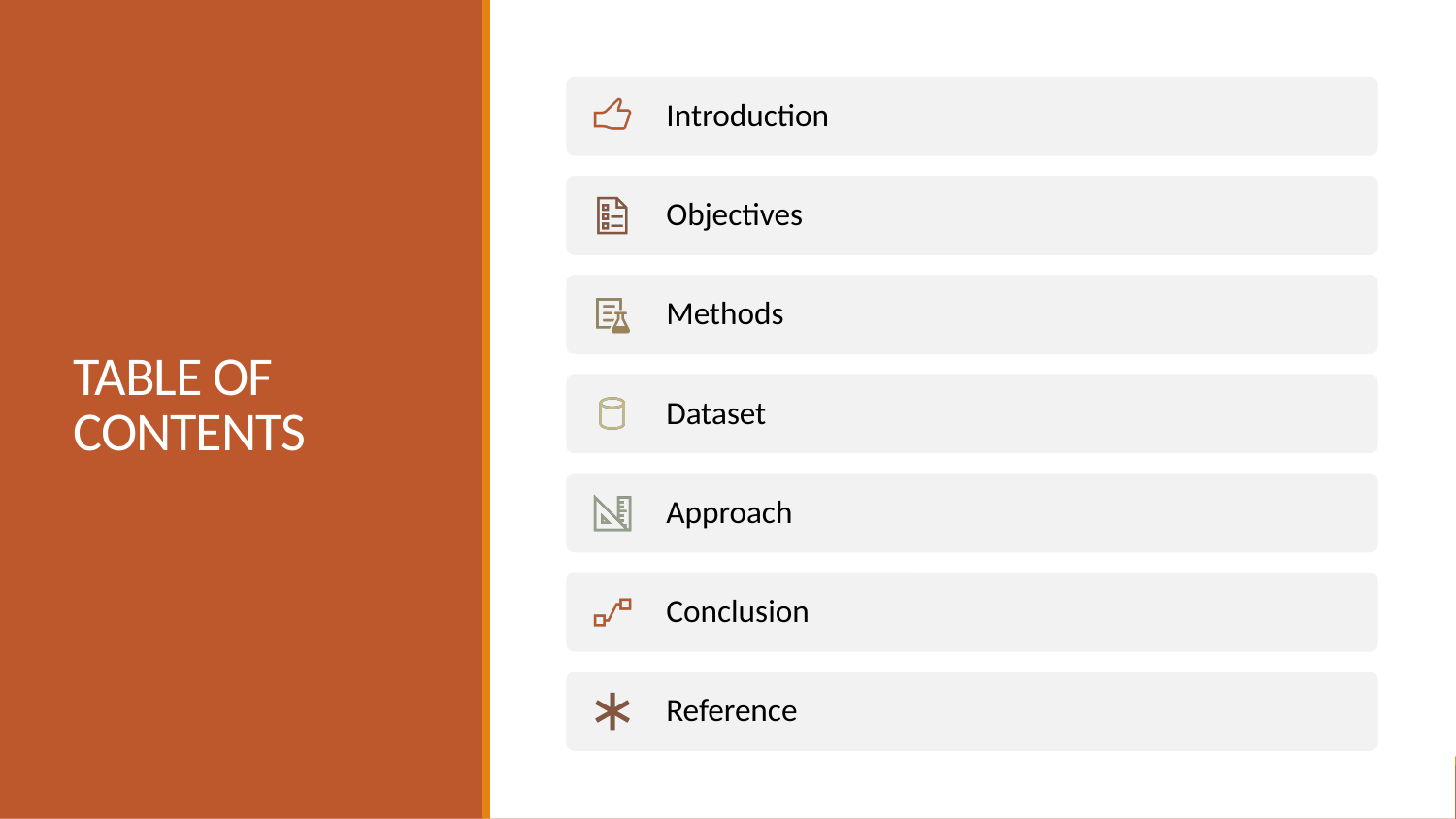

# TABLE OF CONTENTS
Introduction
Objectives
Methods
Dataset
Approach
Conclusion
Reference